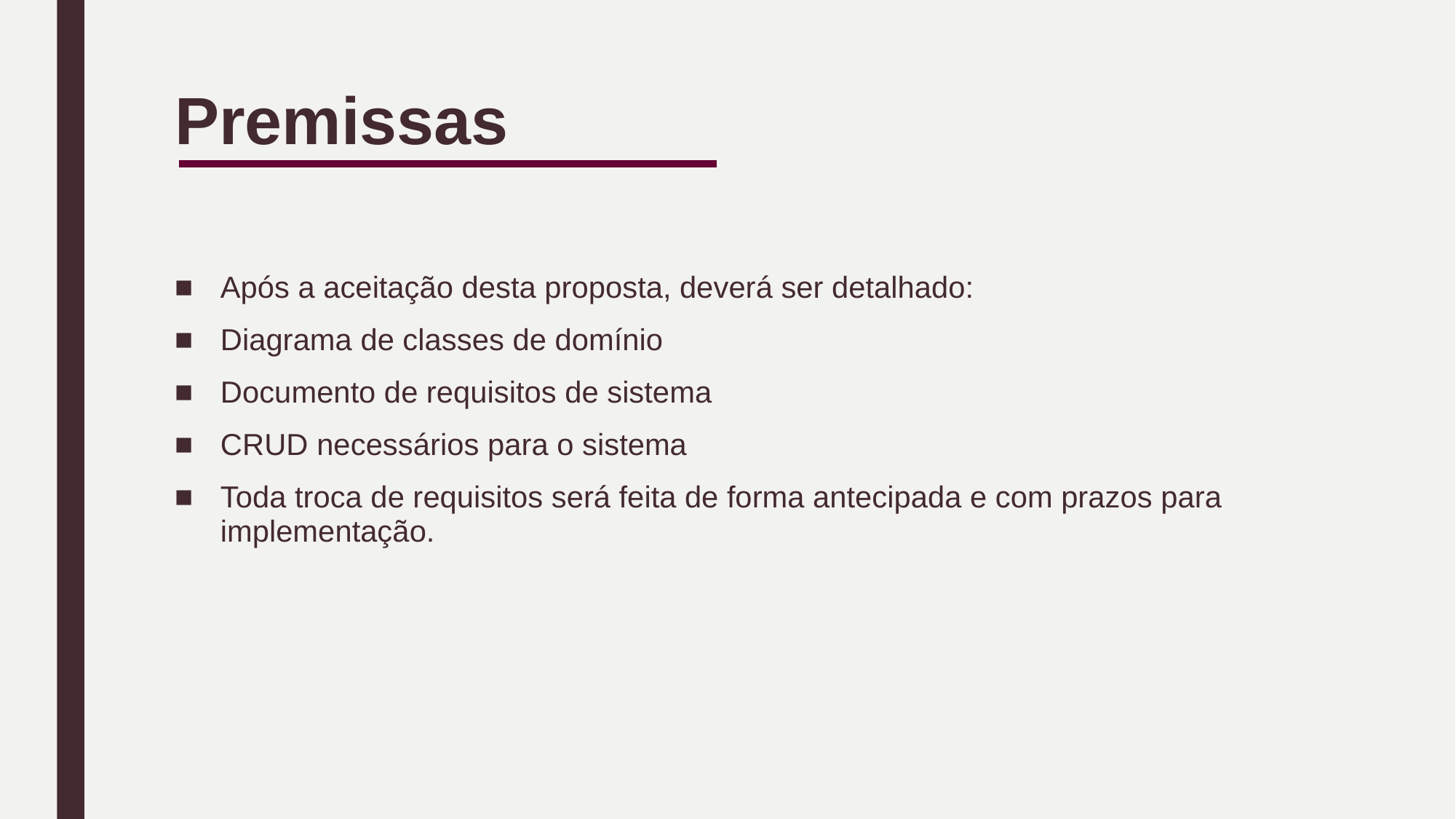

# Premissas

Após a aceitação desta proposta, deverá ser detalhado:
Diagrama de classes de domínio
Documento de requisitos de sistema
CRUD necessários para o sistema
Toda troca de requisitos será feita de forma antecipada e com prazos para implementação.